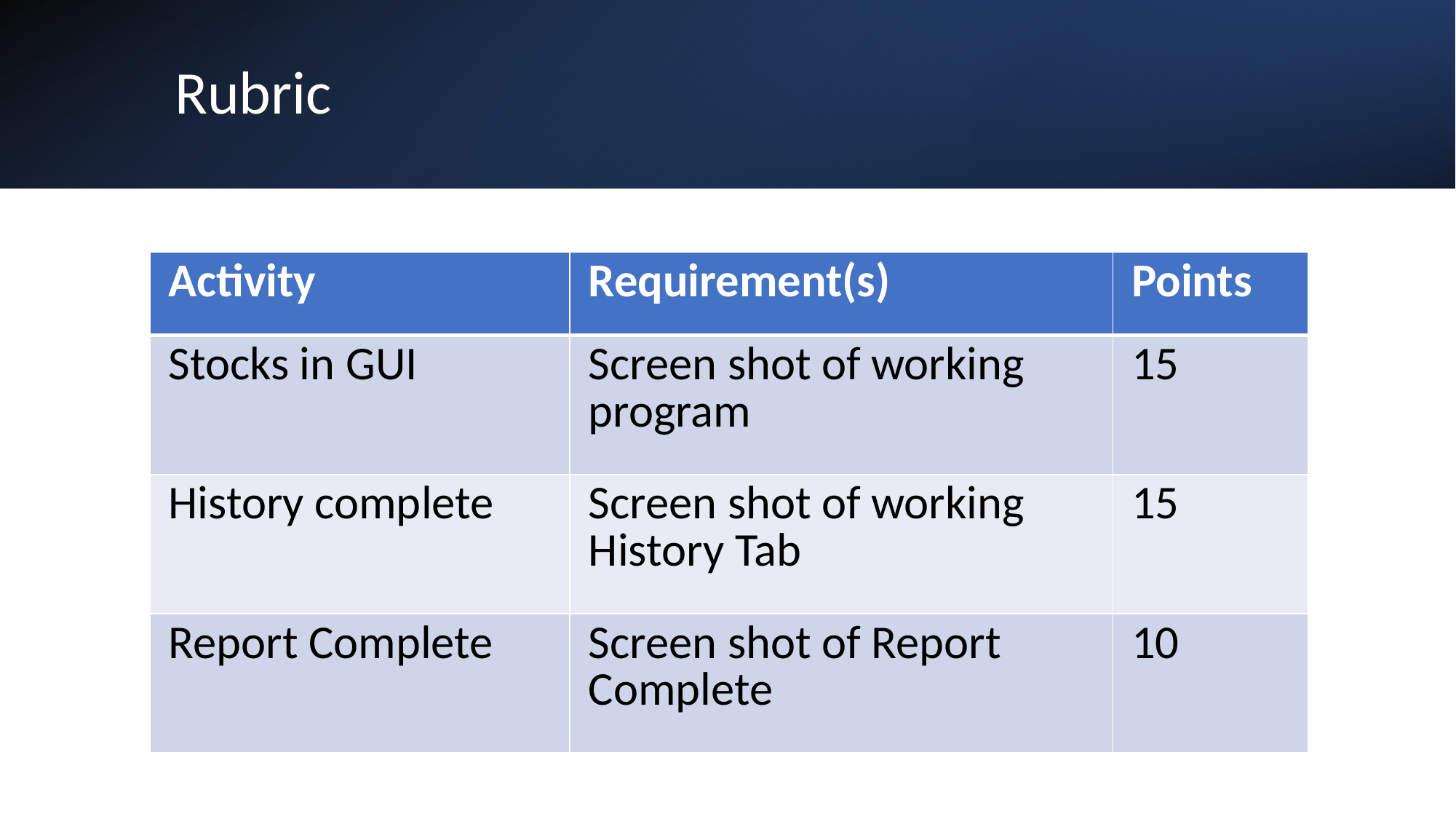

# Rubric
| Activity | Requirement(s) | Points |
| --- | --- | --- |
| Stocks in GUI | Screen shot of working program | 15 |
| History complete | Screen shot of working History Tab | 15 |
| Report Complete | Screen shot of Report Complete | 10 |